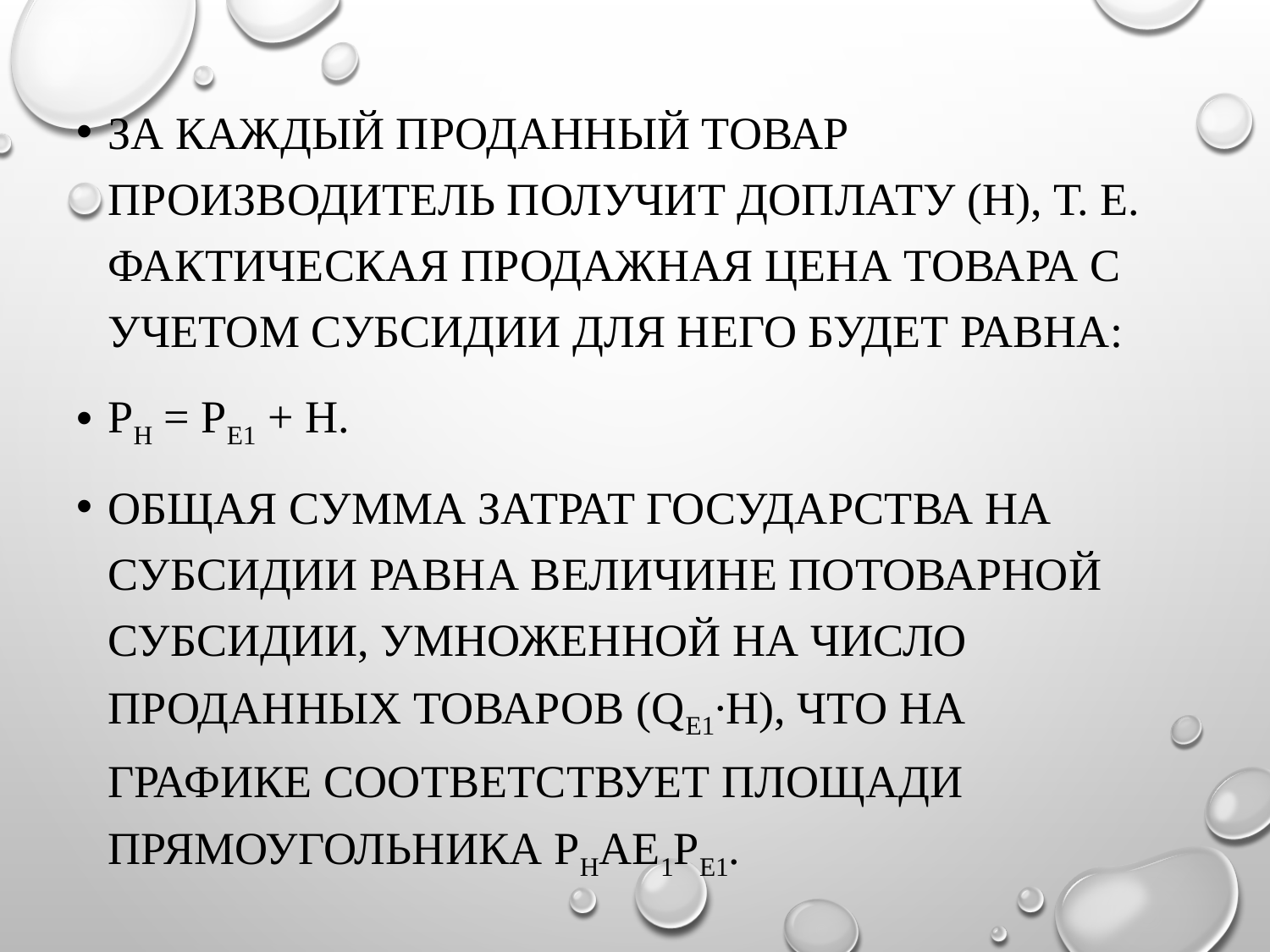

За каждый проданный товар производитель получит доплату (Н), т. е. фактическая продажная цена товара с учетом субсидии для него будет равна:
РН = РЕ1 + Н.
Общая сумма затрат государства на субсидии равна величине потоварной субсидии, умноженной на число проданных товаров (QЕ1∙Н), что на графике соответствует площади прямоугольника РНAE1РE1.